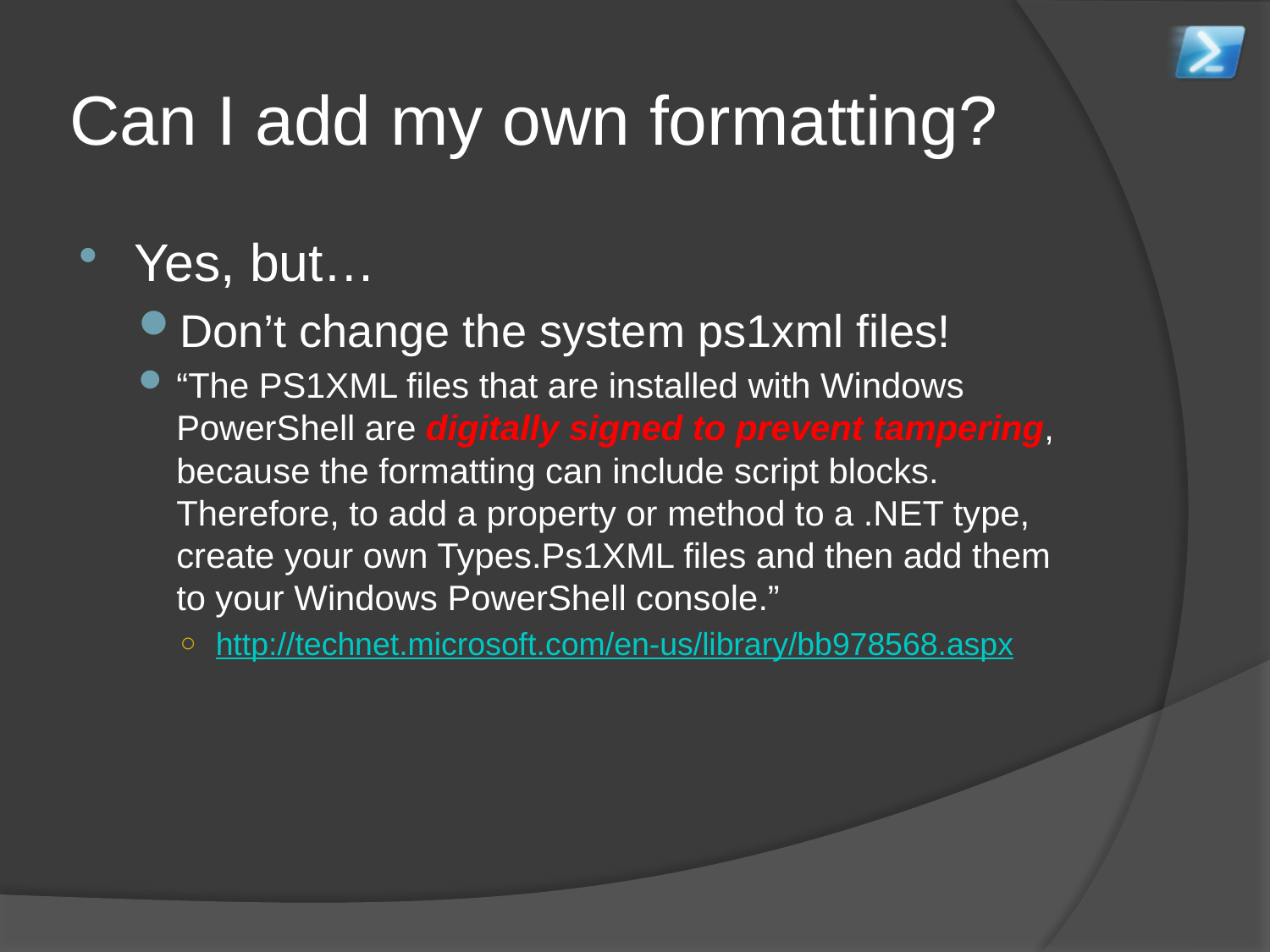

# Can I add my own formatting?
Yes, but…
Don’t change the system ps1xml files!
“The PS1XML files that are installed with Windows PowerShell are digitally signed to prevent tampering, because the formatting can include script blocks. Therefore, to add a property or method to a .NET type, create your own Types.Ps1XML files and then add them to your Windows PowerShell console.”
http://technet.microsoft.com/en-us/library/bb978568.aspx